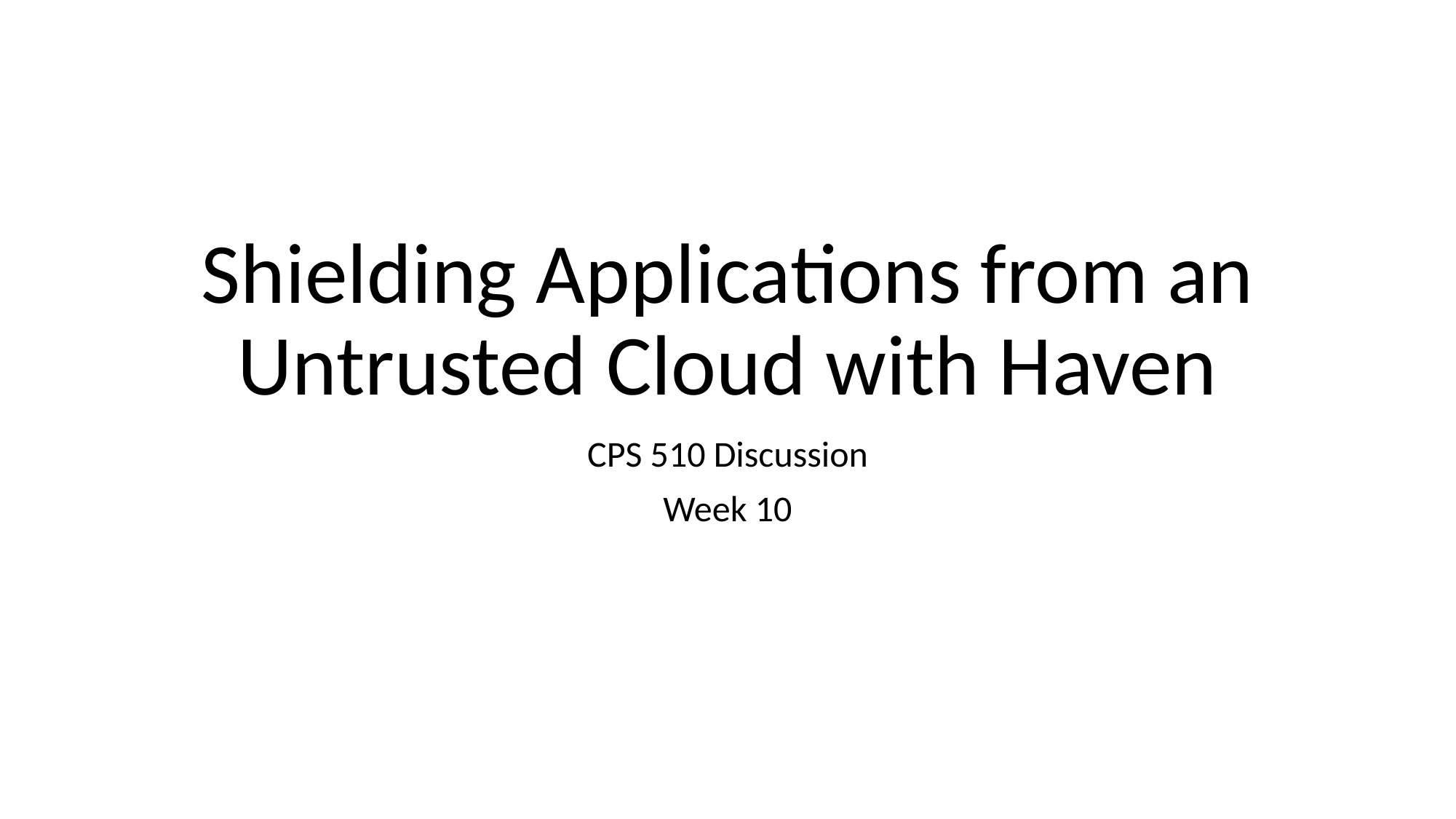

# Shielding Applications from an Untrusted Cloud with Haven
CPS 510 Discussion
Week 10